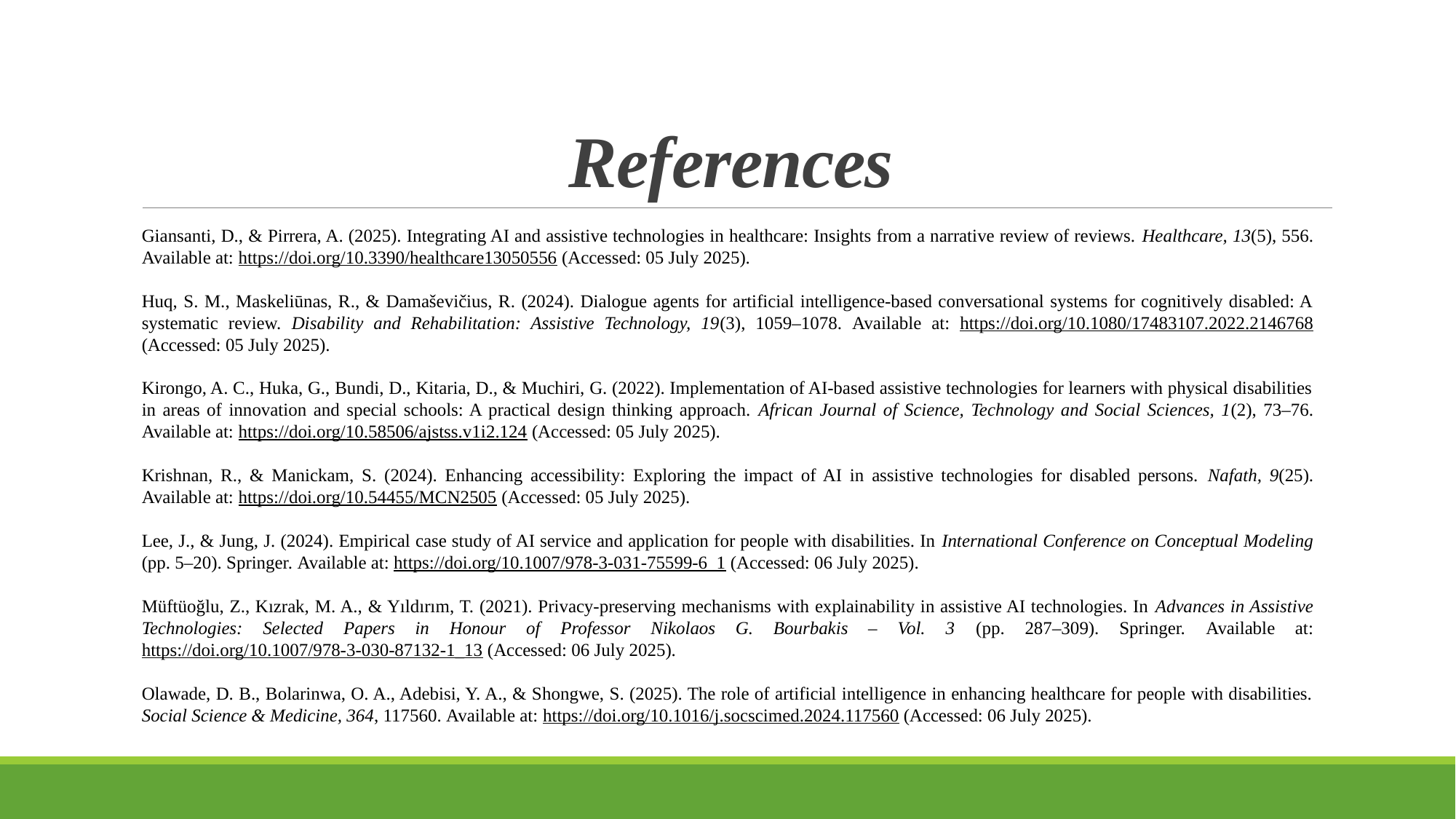

# References
Giansanti, D., & Pirrera, A. (2025). Integrating AI and assistive technologies in healthcare: Insights from a narrative review of reviews. Healthcare, 13(5), 556. Available at: https://doi.org/10.3390/healthcare13050556 (Accessed: 05 July 2025).

Huq, S. M., Maskeliūnas, R., & Damaševičius, R. (2024). Dialogue agents for artificial intelligence-based conversational systems for cognitively disabled: A systematic review. Disability and Rehabilitation: Assistive Technology, 19(3), 1059–1078. Available at: https://doi.org/10.1080/17483107.2022.2146768 (Accessed: 05 July 2025).

Kirongo, A. C., Huka, G., Bundi, D., Kitaria, D., & Muchiri, G. (2022). Implementation of AI-based assistive technologies for learners with physical disabilities in areas of innovation and special schools: A practical design thinking approach. African Journal of Science, Technology and Social Sciences, 1(2), 73–76. Available at: https://doi.org/10.58506/ajstss.v1i2.124 (Accessed: 05 July 2025).

Krishnan, R., & Manickam, S. (2024). Enhancing accessibility: Exploring the impact of AI in assistive technologies for disabled persons. Nafath, 9(25). Available at: https://doi.org/10.54455/MCN2505 (Accessed: 05 July 2025).

Lee, J., & Jung, J. (2024). Empirical case study of AI service and application for people with disabilities. In International Conference on Conceptual Modeling (pp. 5–20). Springer. Available at: https://doi.org/10.1007/978-3-031-75599-6_1 (Accessed: 06 July 2025).

Müftüoğlu, Z., Kızrak, M. A., & Yıldırım, T. (2021). Privacy-preserving mechanisms with explainability in assistive AI technologies. In Advances in Assistive Technologies: Selected Papers in Honour of Professor Nikolaos G. Bourbakis – Vol. 3 (pp. 287–309). Springer. Available at: https://doi.org/10.1007/978-3-030-87132-1_13 (Accessed: 06 July 2025).

Olawade, D. B., Bolarinwa, O. A., Adebisi, Y. A., & Shongwe, S. (2025). The role of artificial intelligence in enhancing healthcare for people with disabilities. Social Science & Medicine, 364, 117560. Available at: https://doi.org/10.1016/j.socscimed.2024.117560 (Accessed: 06 July 2025).